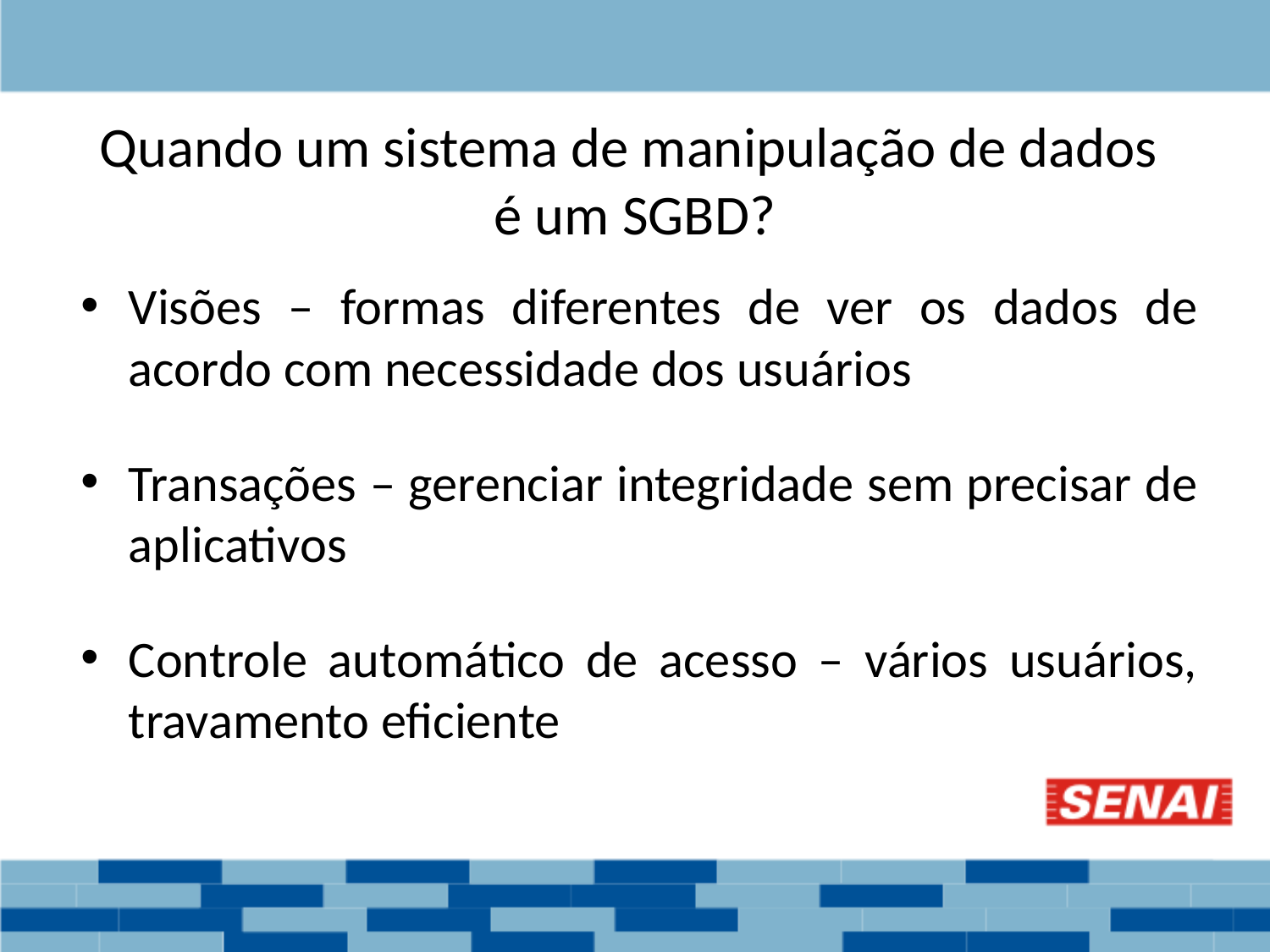

# Quando um sistema de manipulação de dados é um SGBD?
Visões – formas diferentes de ver os dados de acordo com necessidade dos usuários

Transações – gerenciar integridade sem precisar de aplicativos

Controle automático de acesso – vários usuários, travamento eficiente